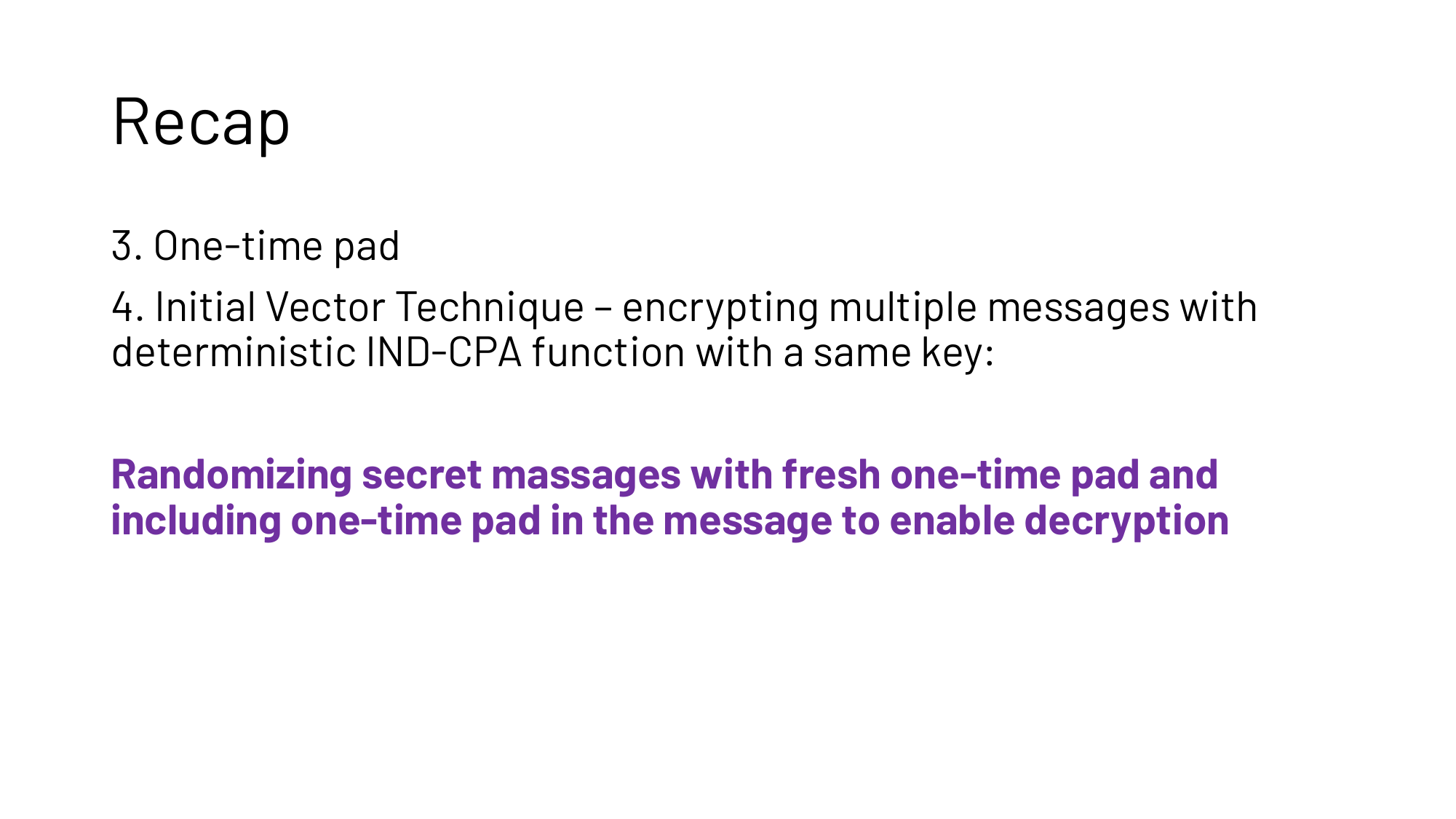

# Recap
3. One-time pad
4. Initial Vector Technique – encrypting multiple messages with deterministic IND-CPA function with a same key:

Randomizing secret massages with fresh one-time pad and including one-time pad in the message to enable decryption